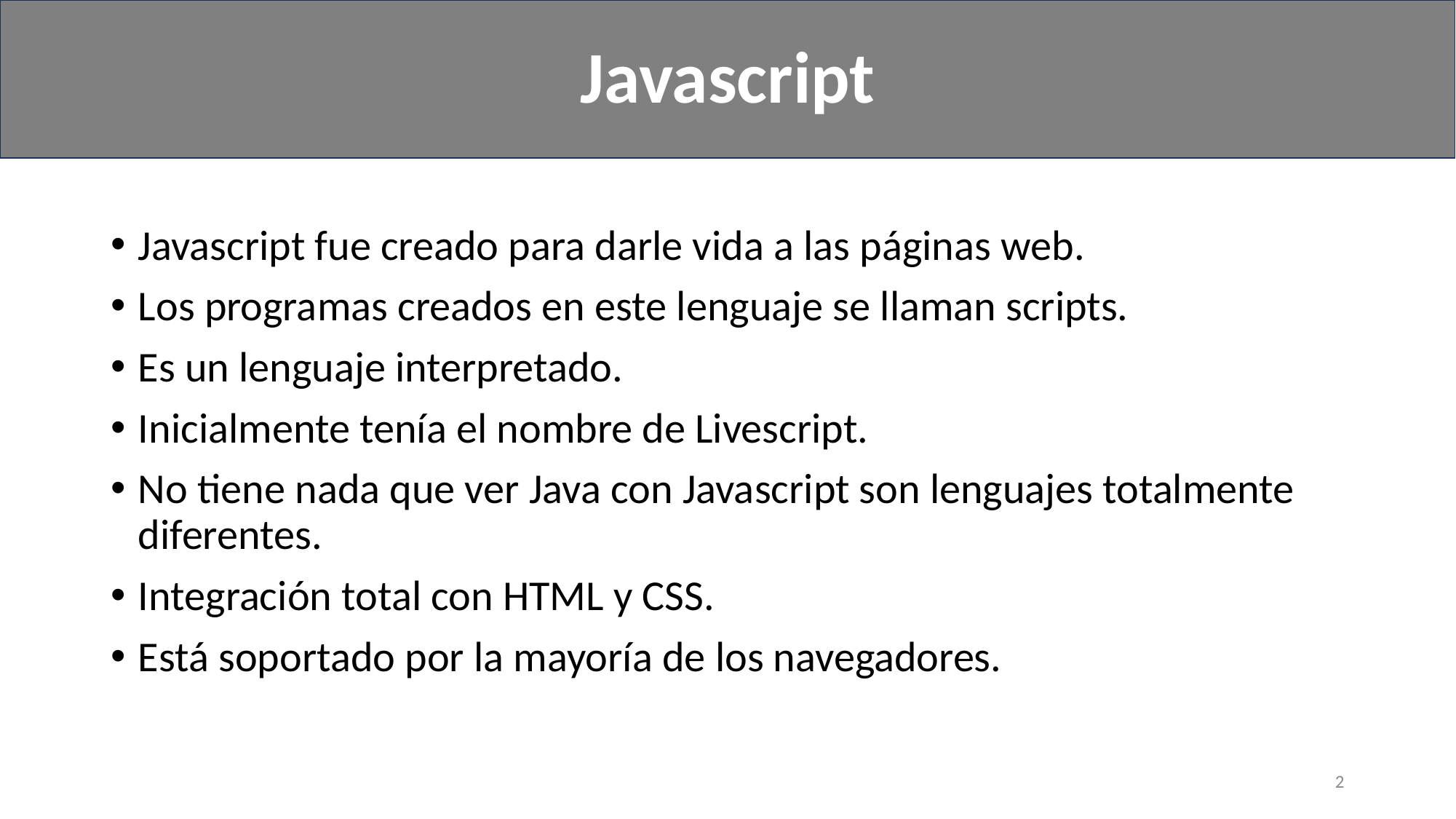

Javascript
#
Javascript fue creado para darle vida a las páginas web.
Los programas creados en este lenguaje se llaman scripts.
Es un lenguaje interpretado.
Inicialmente tenía el nombre de Livescript.
No tiene nada que ver Java con Javascript son lenguajes totalmente diferentes.
Integración total con HTML y CSS.
Está soportado por la mayoría de los navegadores.

2